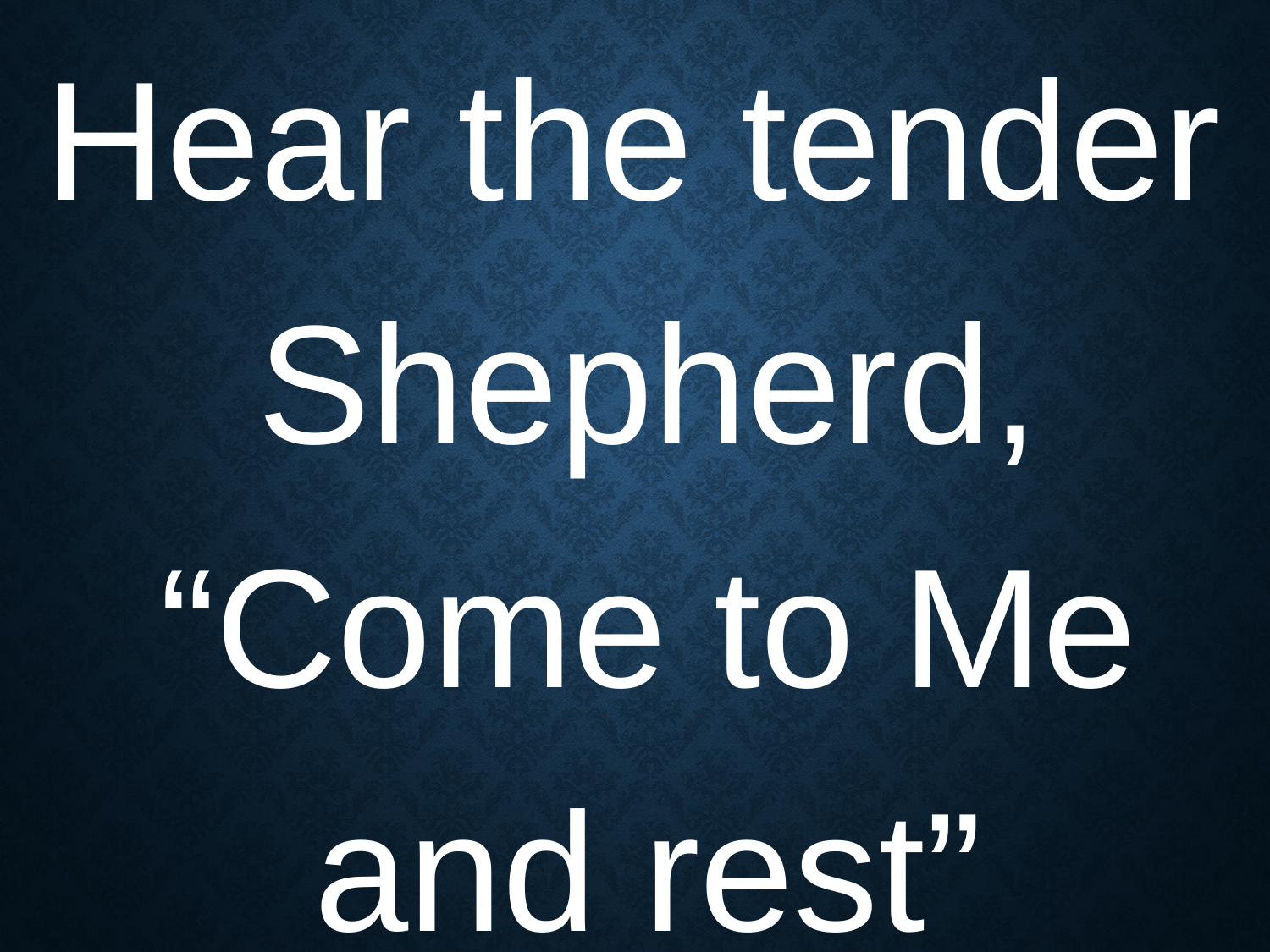

Hear the tender Shepherd, “Come to Me and rest”